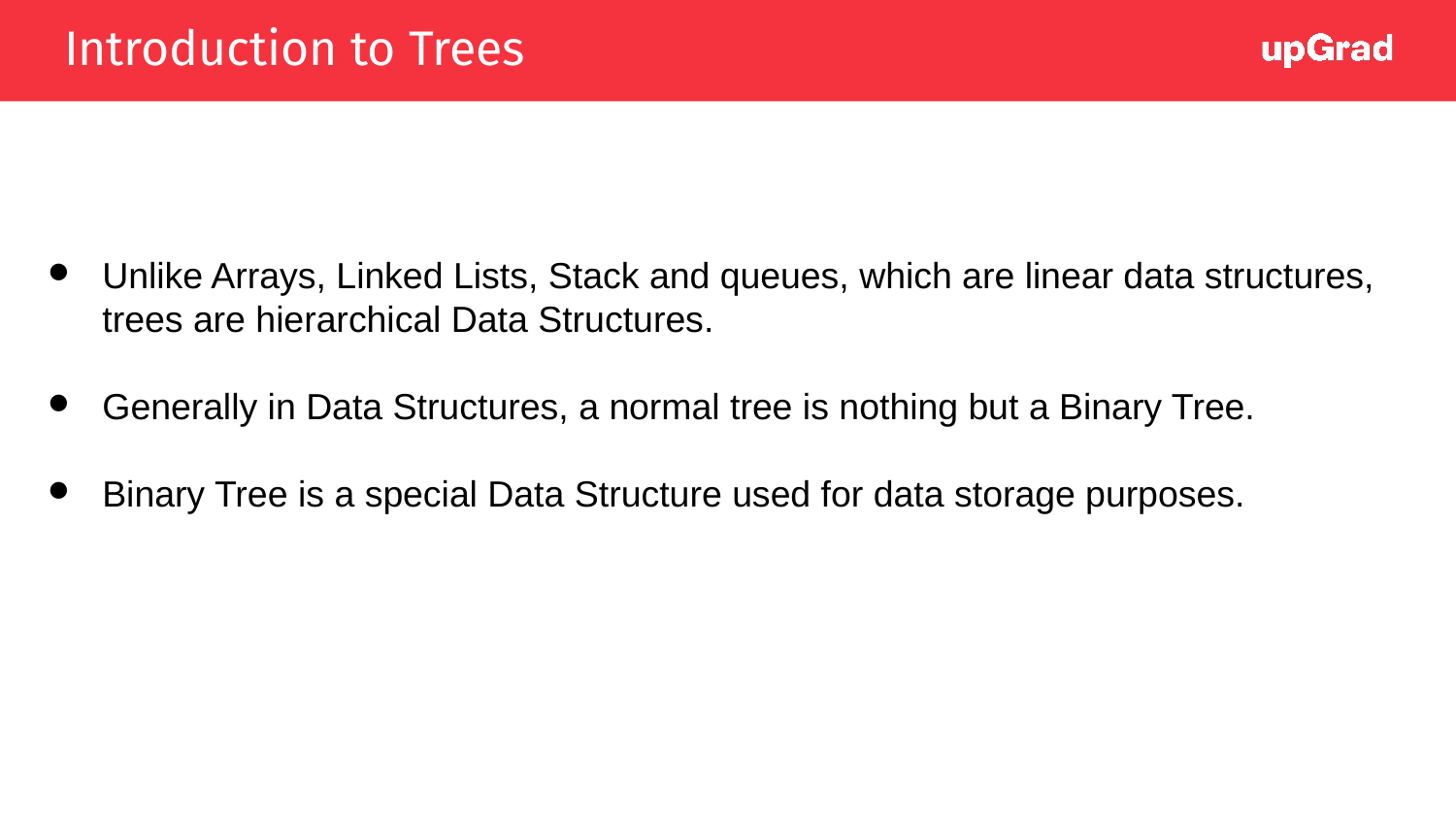

# Introduction to Trees

Unlike Arrays, Linked Lists, Stack and queues, which are linear data structures, trees are hierarchical Data Structures.

Generally in Data Structures, a normal tree is nothing but a Binary Tree.

Binary Tree is a special Data Structure used for data storage purposes.